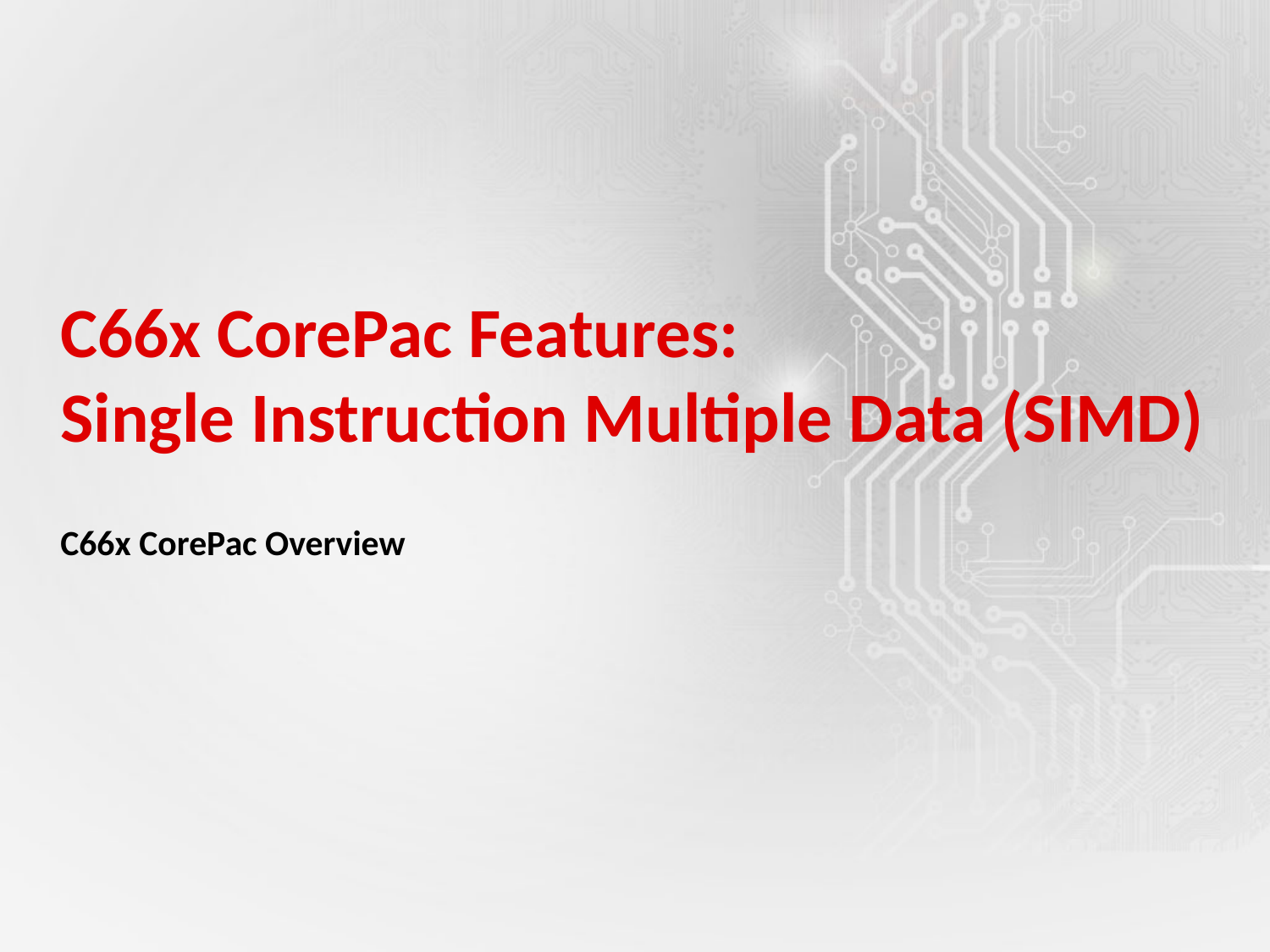

# C66x CorePac Features: Single Instruction Multiple Data (SIMD)
C66x CorePac Overview